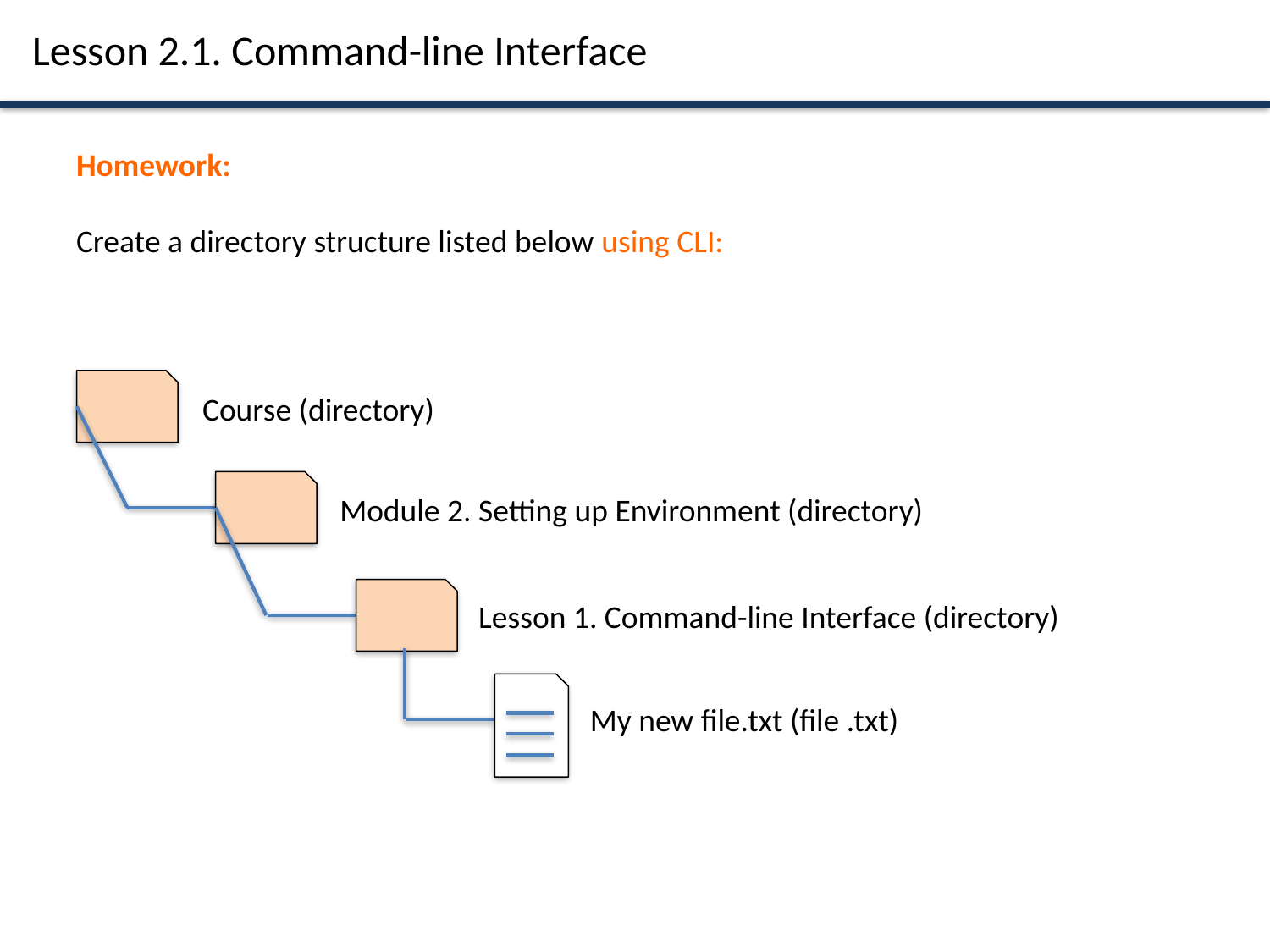

Lesson 2.1. Command-line Interface
Homework:
Create a directory structure listed below using CLI:

Course (directory)

Module 2. Setting up Environment (directory)

Lesson 1. Command-line Interface (directory)

My new file.txt (file .txt)